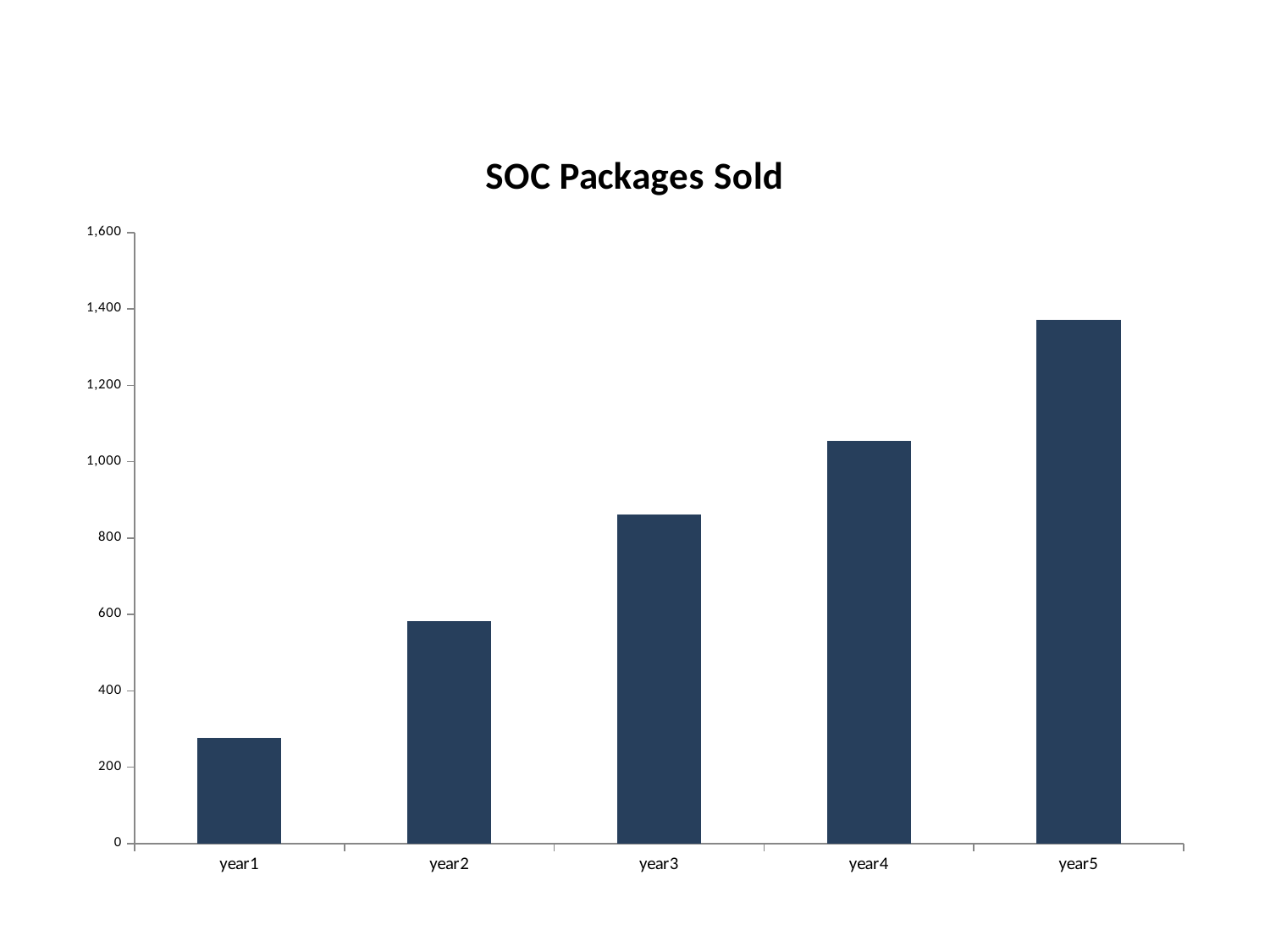

### Chart: SOC Packages Sold

| Category | SOC packages |
|---|---|
| year1 | 277.0 |
| year2 | 582.0 |
| year3 | 862.0 |
| year4 | 1054.0 |
| year5 | 1372.0 |